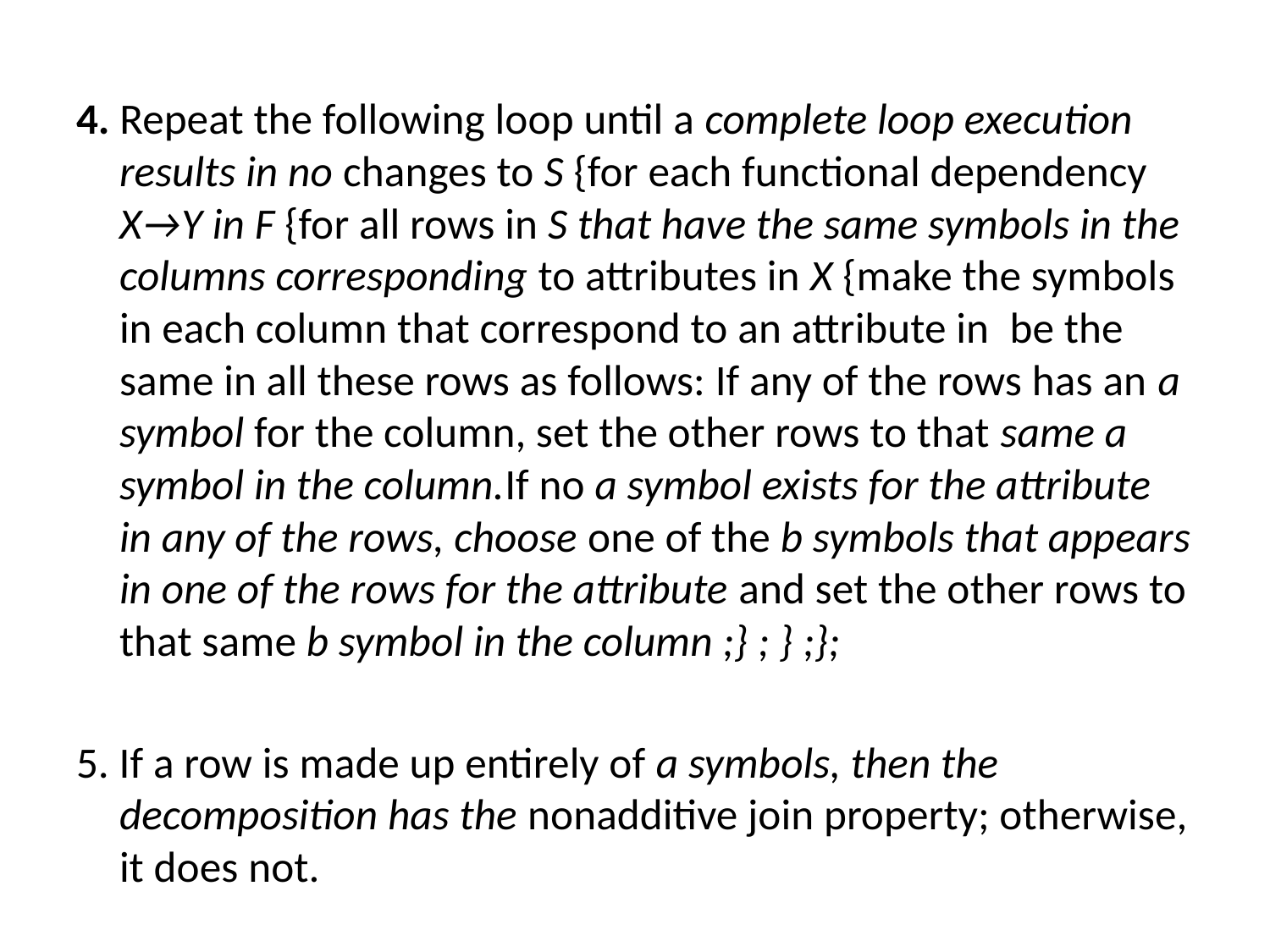

4. Repeat the following loop until a complete loop execution results in no changes to S {for each functional dependency X→Y in F {for all rows in S that have the same symbols in the columns corresponding to attributes in X {make the symbols in each column that correspond to an attribute in  be the same in all these rows as follows: If any of the rows has an a symbol for the column, set the other rows to that same a symbol in the column.If no a symbol exists for the attribute in any of the rows, choose one of the b symbols that appears in one of the rows for the attribute and set the other rows to that same b symbol in the column ;} ; } ;};

5. If a row is made up entirely of a symbols, then the decomposition has the nonadditive join property; otherwise, it does not.